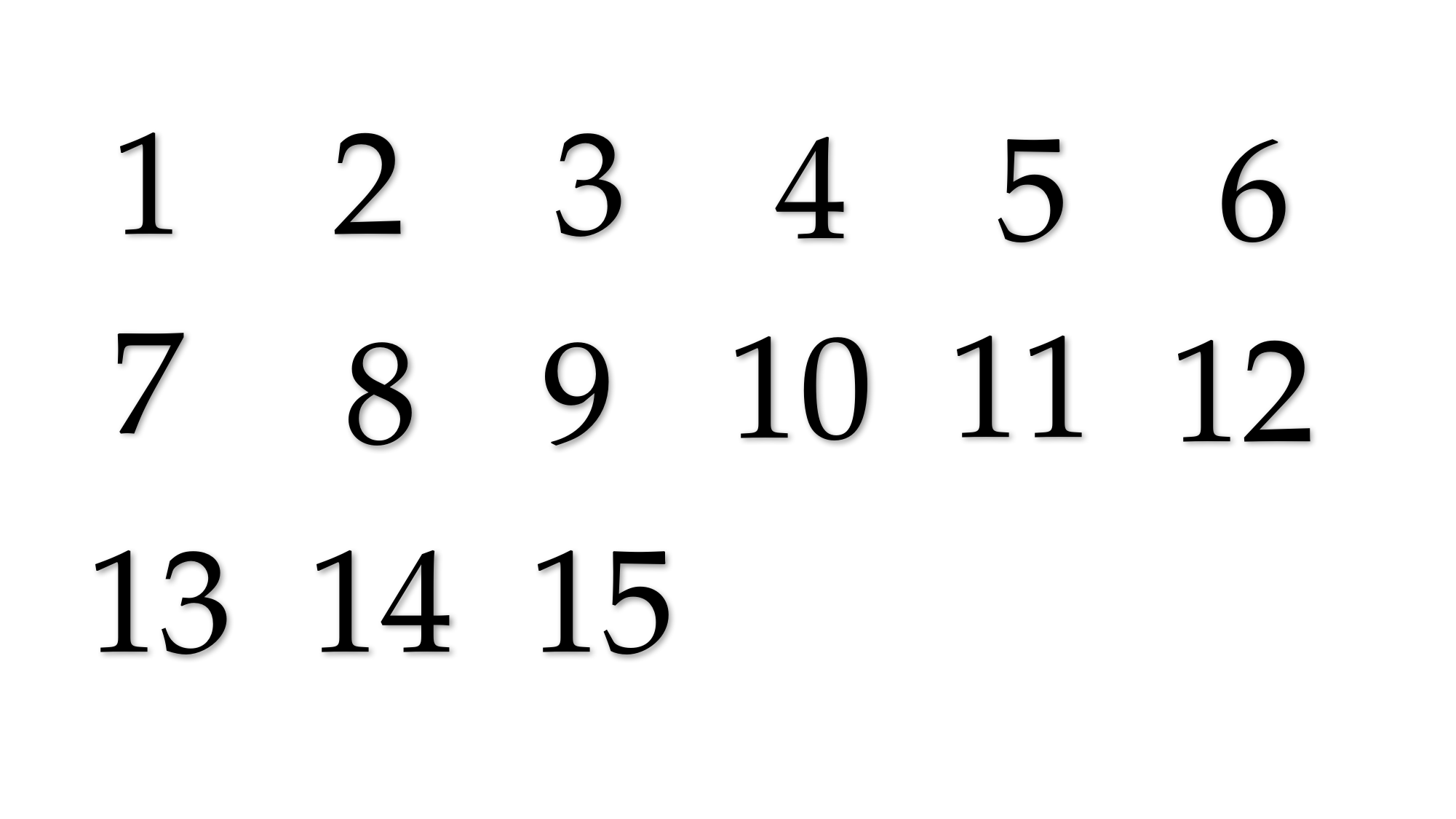

1
2
3
4
5
6
7
11
10
12
8
9
13
14
15